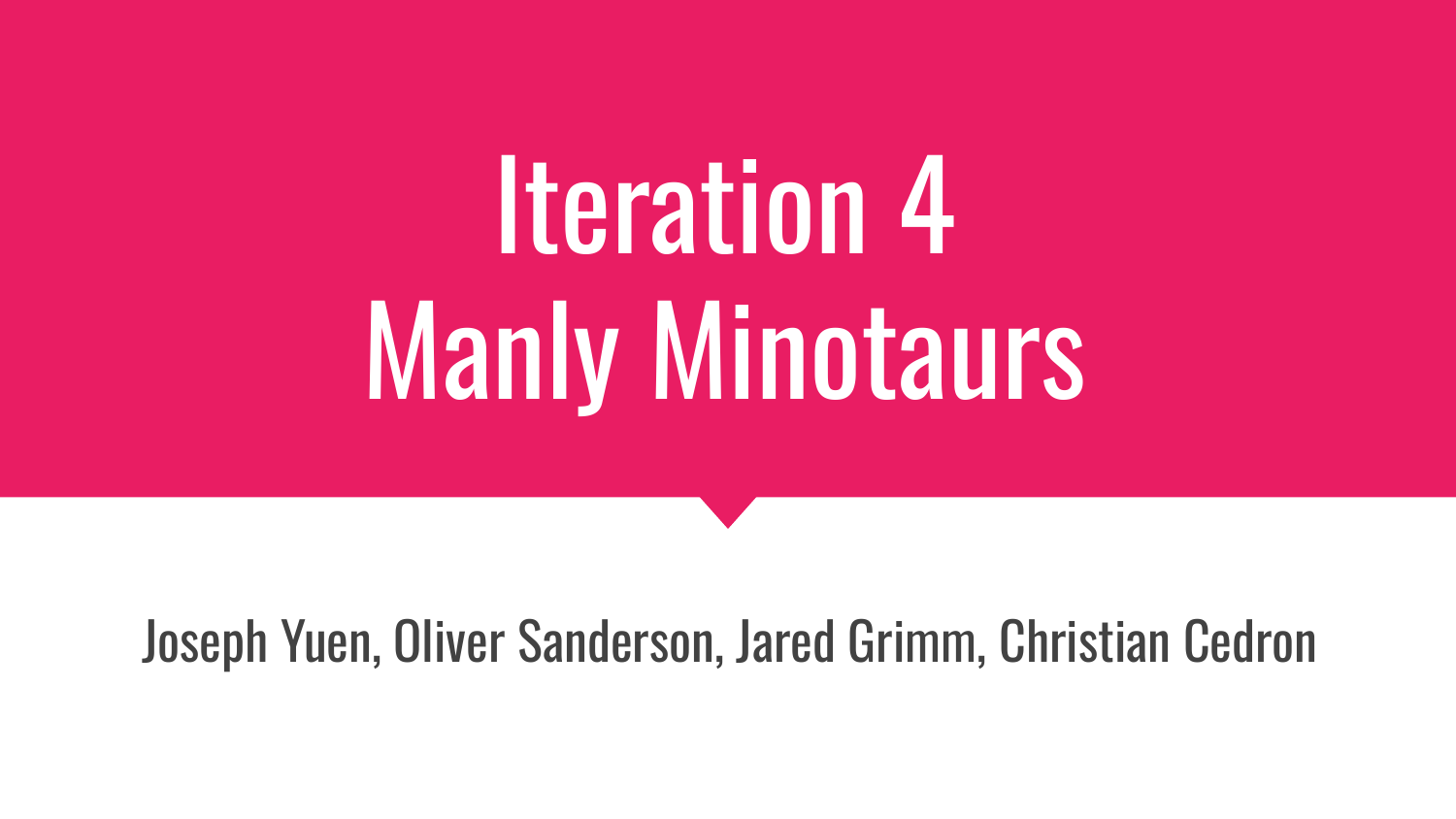

# Iteration 4
Manly Minotaurs
 Joseph Yuen, Oliver Sanderson, Jared Grimm, Christian Cedron